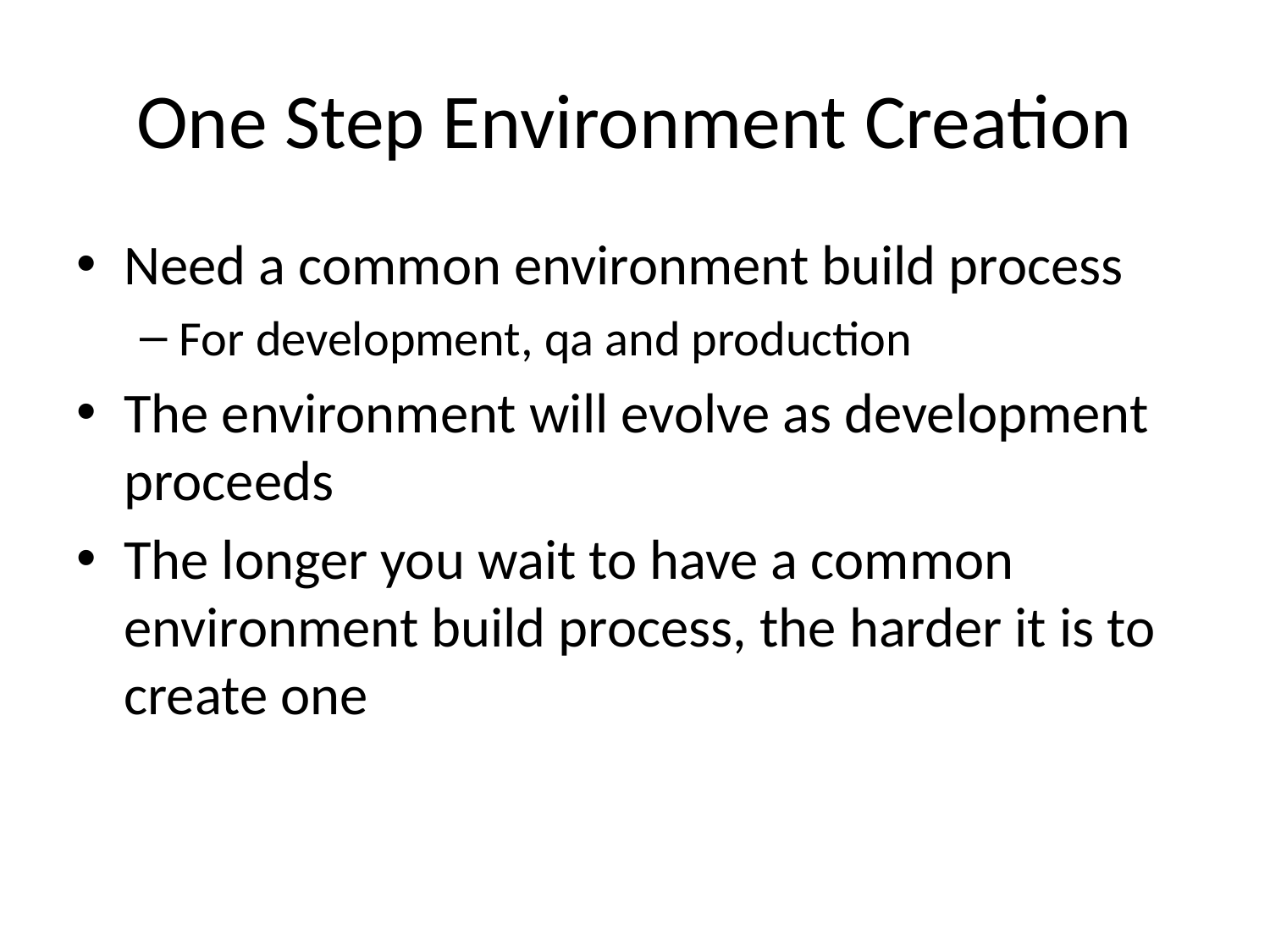

# One Step Environment Creation
Need a common environment build process
For development, qa and production
The environment will evolve as development proceeds
The longer you wait to have a common environment build process, the harder it is to create one